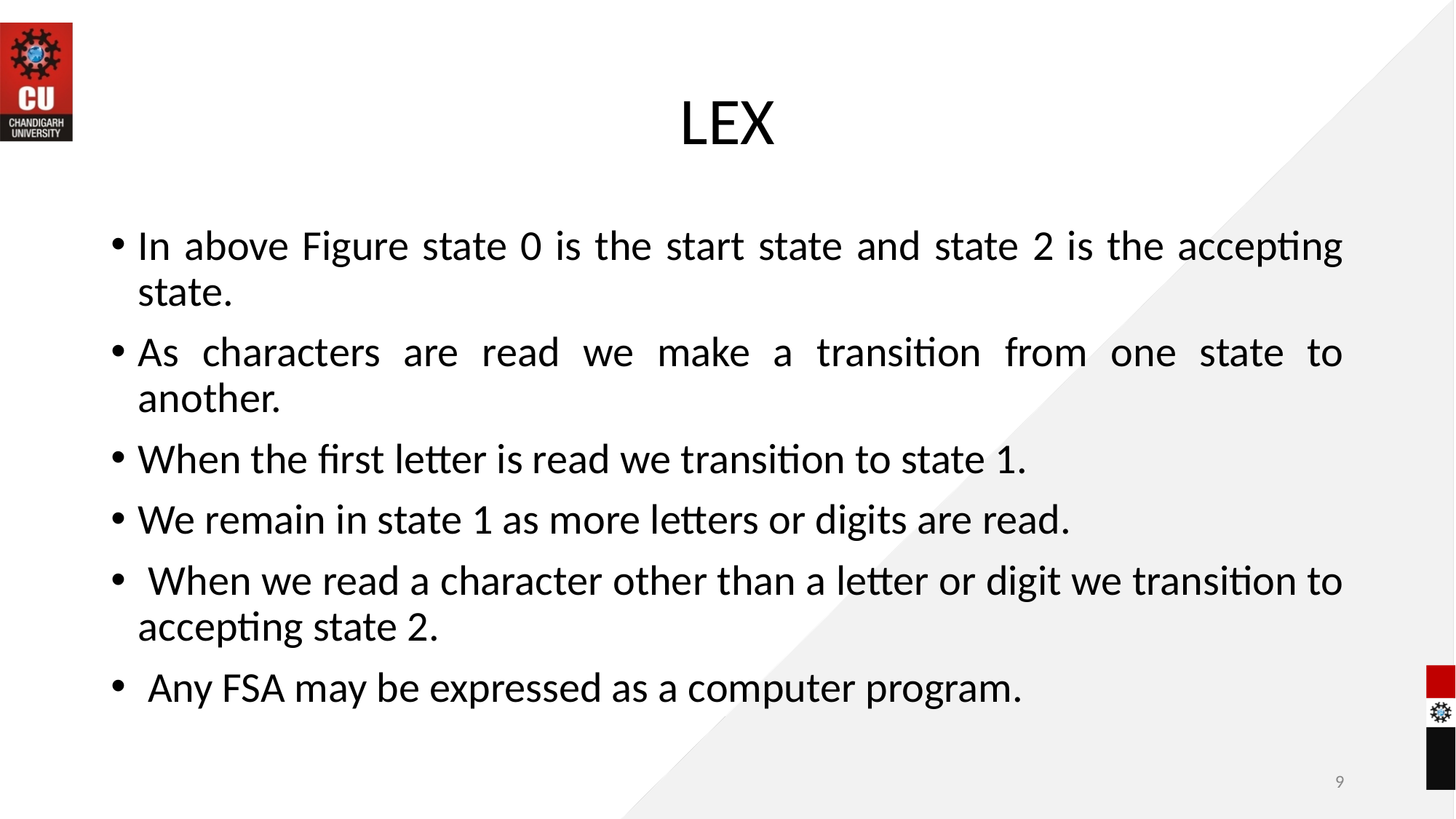

# LEX
In above Figure state 0 is the start state and state 2 is the accepting state.
As characters are read we make a transition from one state to another.
When the first letter is read we transition to state 1.
We remain in state 1 as more letters or digits are read.
 When we read a character other than a letter or digit we transition to accepting state 2.
 Any FSA may be expressed as a computer program.
9